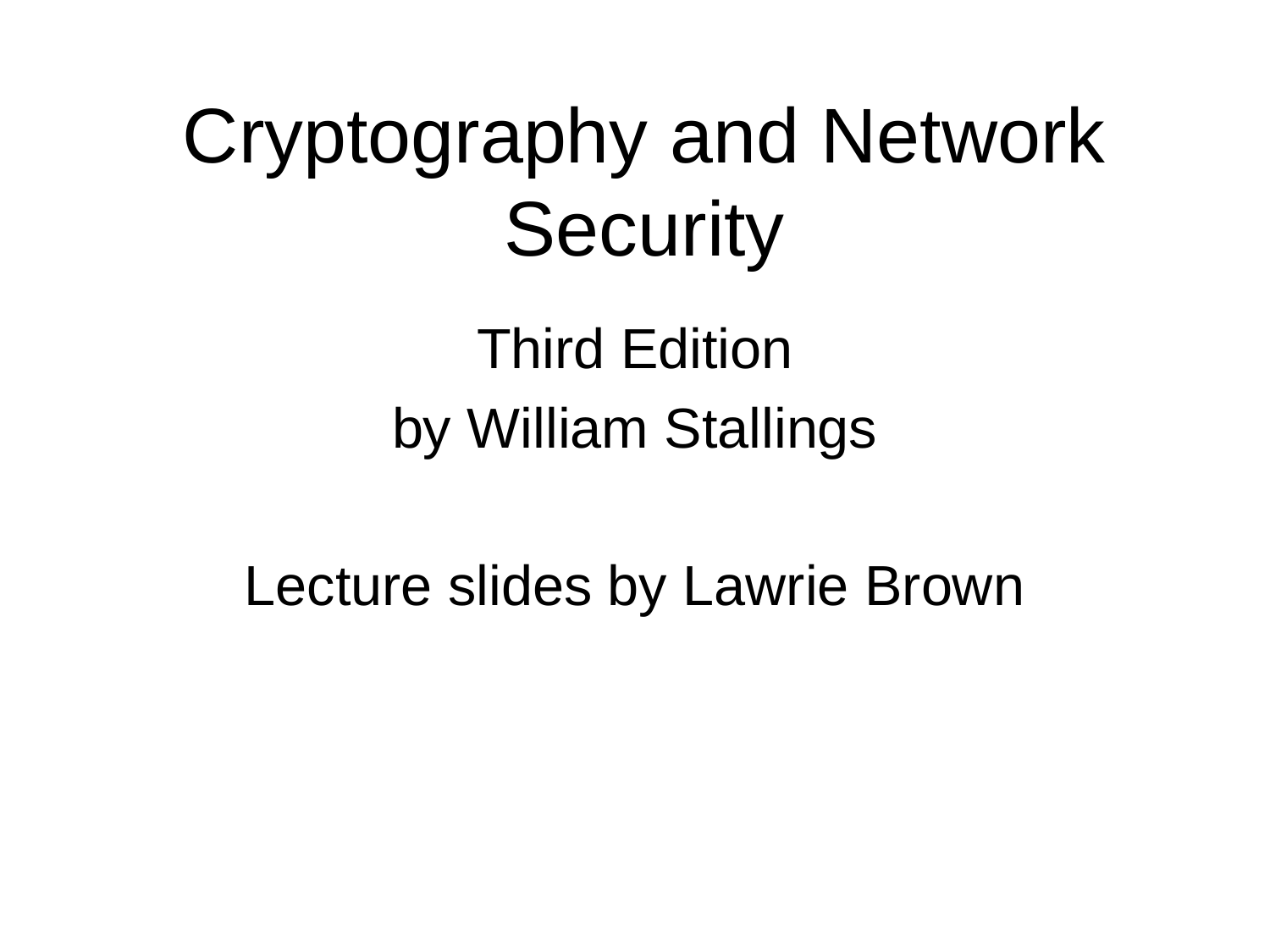

# Cryptography and Network Security
Third Edition
by William Stallings

Lecture slides by Lawrie Brown